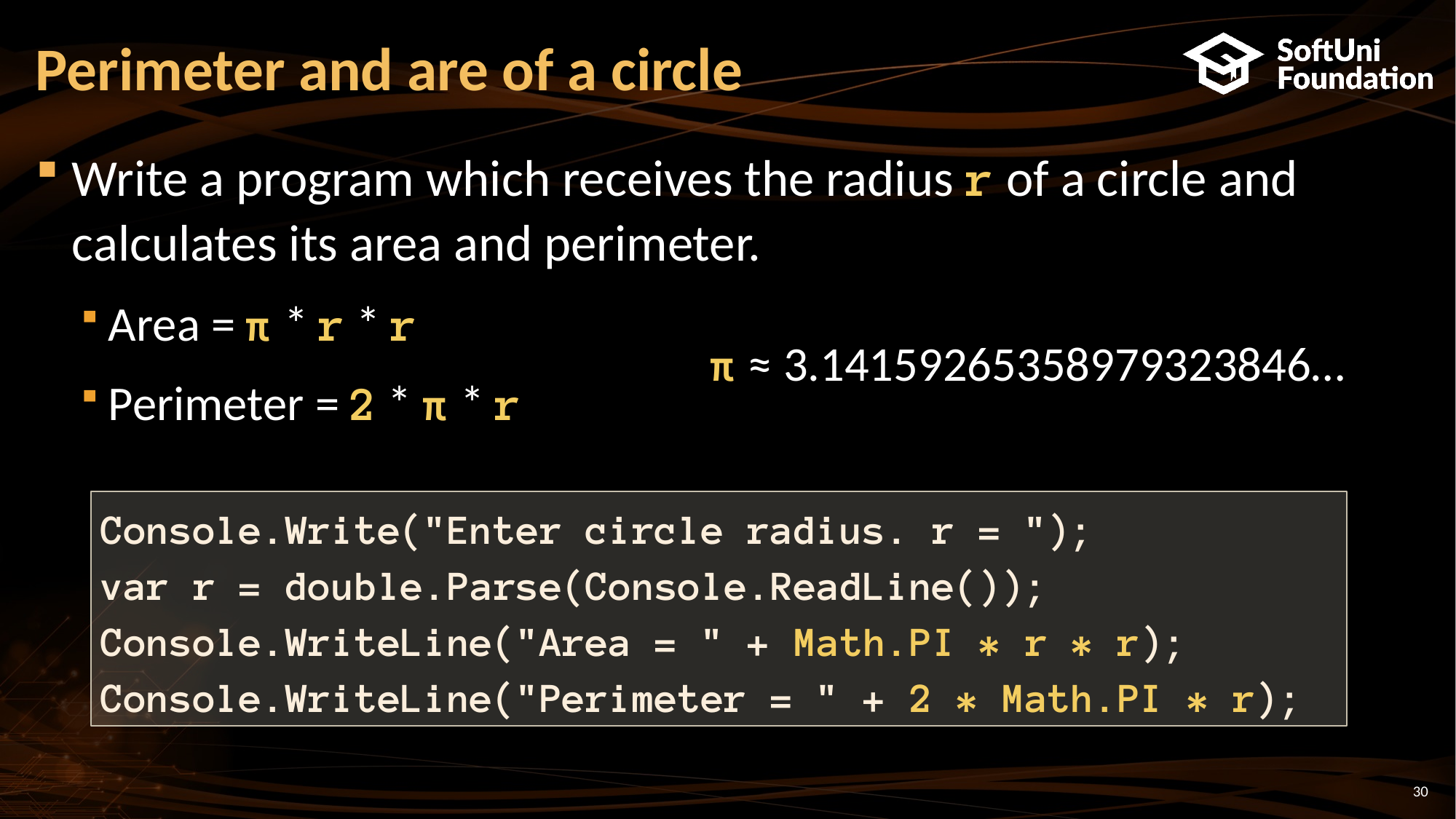

# Perimeter and are of a circle
Write a program which receives the radius r of a circle and calculates its area and perimeter.
Area = π * r * r
Perimeter = 2 * π * r

π ≈ 3.14159265358979323846…
Console.Write("Enter circle radius. r = ");
var r = double.Parse(Console.ReadLine());
Console.WriteLine("Area = " + Math.PI * r * r);
Console.WriteLine("Perimeter = " + 2 * Math.PI * r);
30